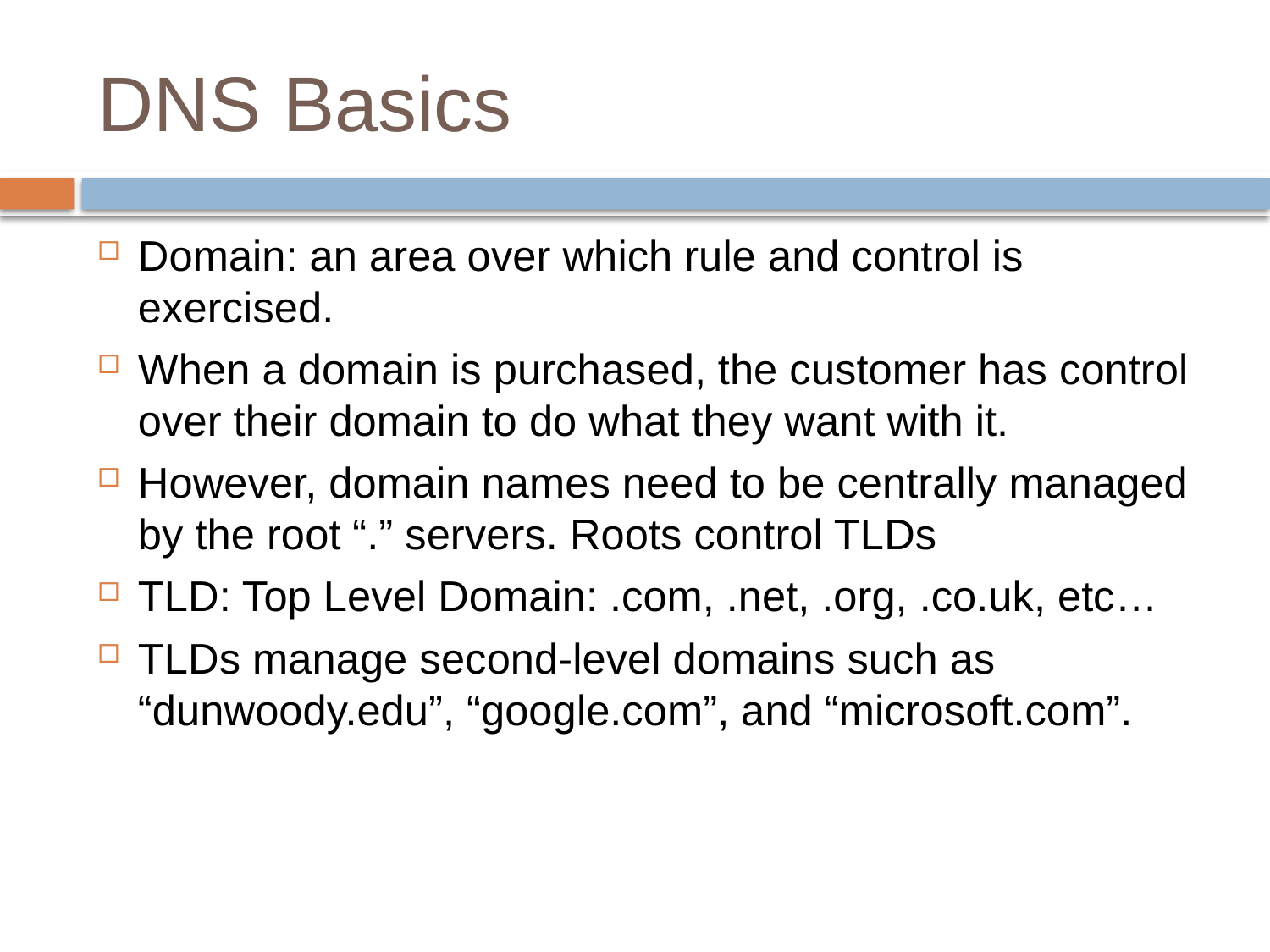

# DNS Basics
Domain: an area over which rule and control is exercised.
When a domain is purchased, the customer has control over their domain to do what they want with it.
However, domain names need to be centrally managed by the root “.” servers. Roots control TLDs
TLD: Top Level Domain: .com, .net, .org, .co.uk, etc…
TLDs manage second-level domains such as “dunwoody.edu”, “google.com”, and “microsoft.com”.